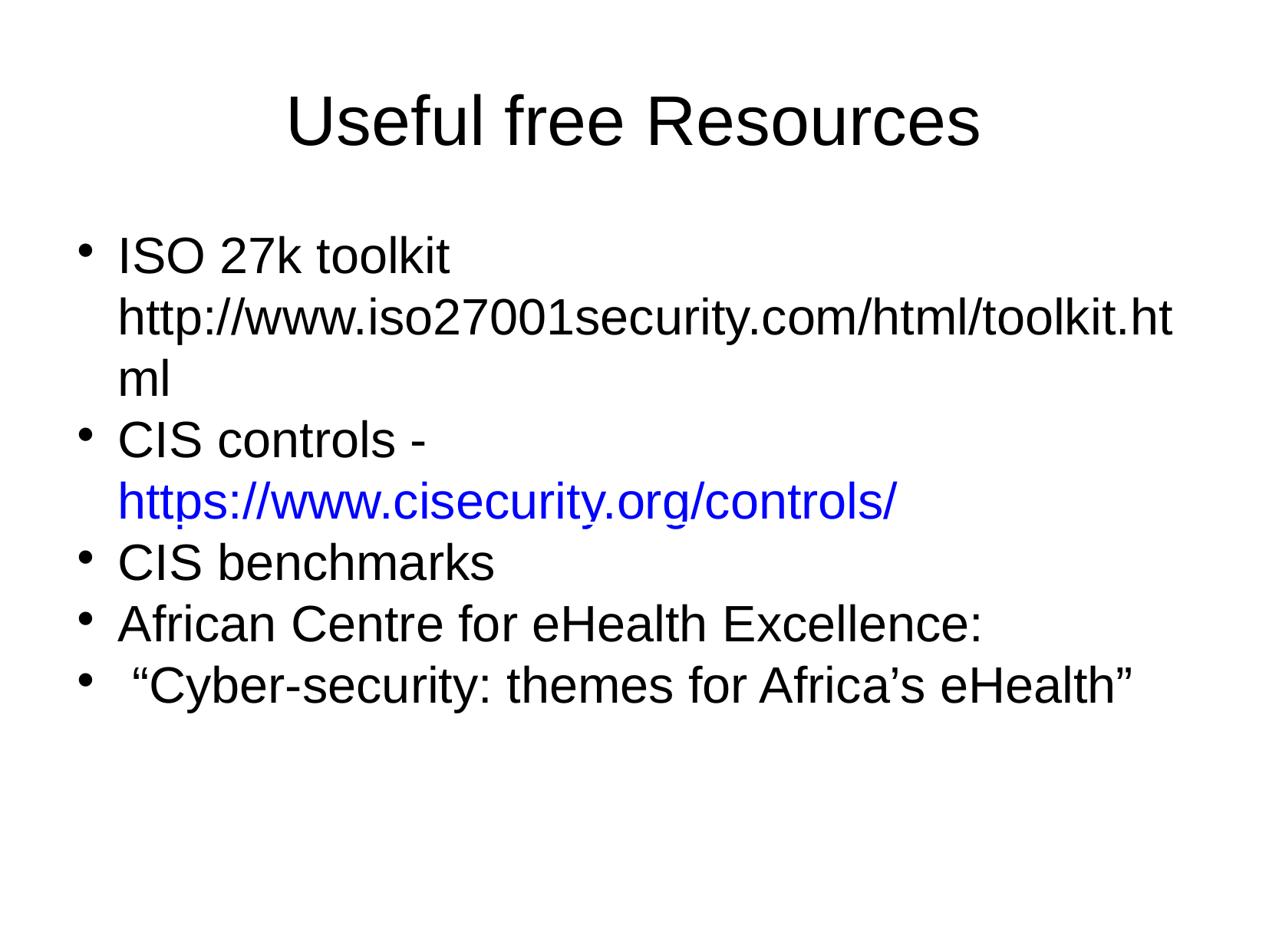

Useful free Resources
ISO 27k toolkit http://www.iso27001security.com/html/toolkit.html
CIS controls - https://www.cisecurity.org/controls/
CIS benchmarks
African Centre for eHealth Excellence:
 “Cyber-security: themes for Africa’s eHealth”